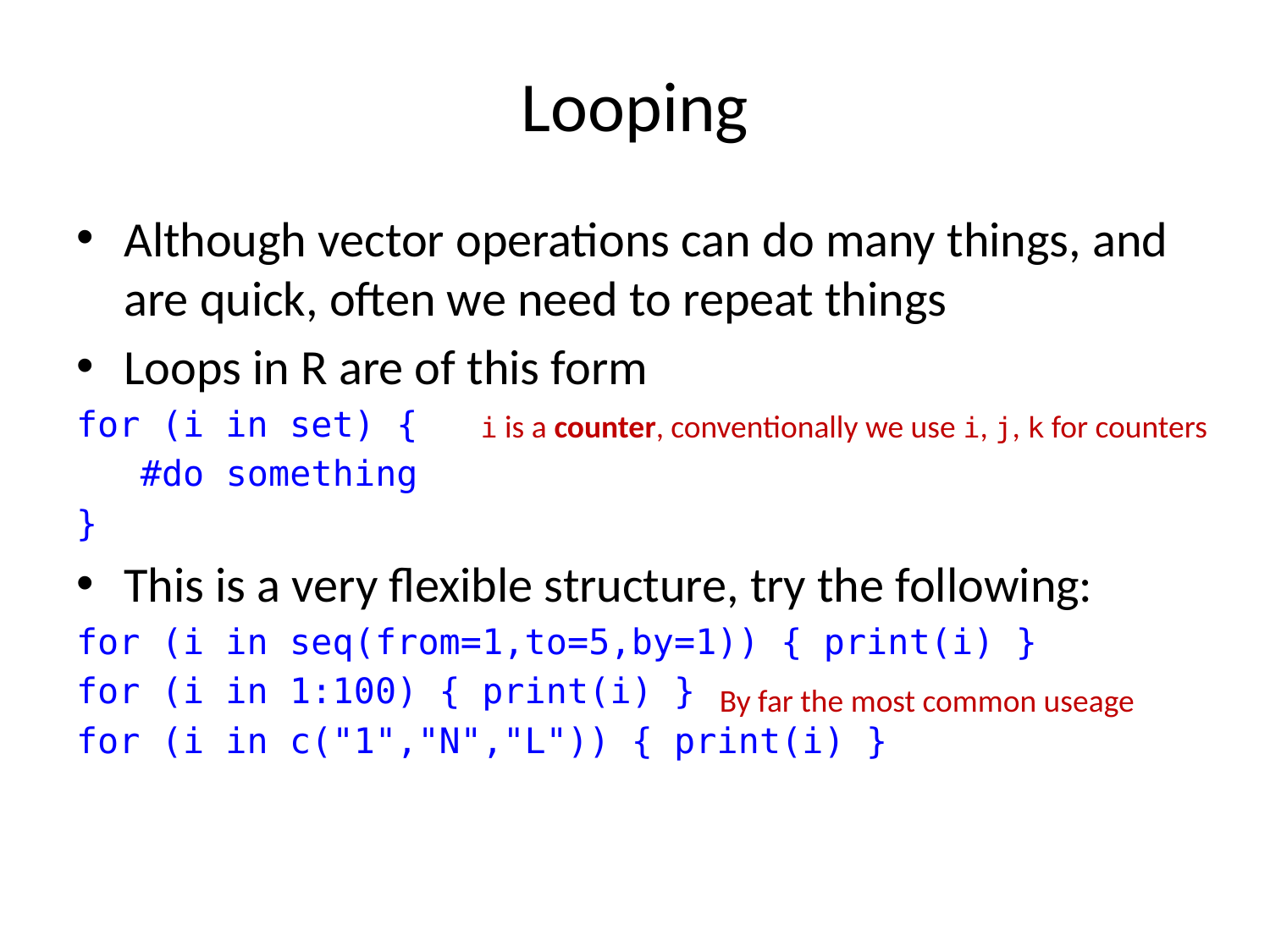

# Looping
Although vector operations can do many things, and are quick, often we need to repeat things
Loops in R are of this form
for (i in set) {
   #do something
}
This is a very flexible structure, try the following:
for (i in seq(from=1,to=5,by=1)) { print(i) }
for (i in 1:100) { print(i) }
for (i in c("1","N","L")) { print(i) }
i is a counter, conventionally we use i, j, k for counters
By far the most common useage